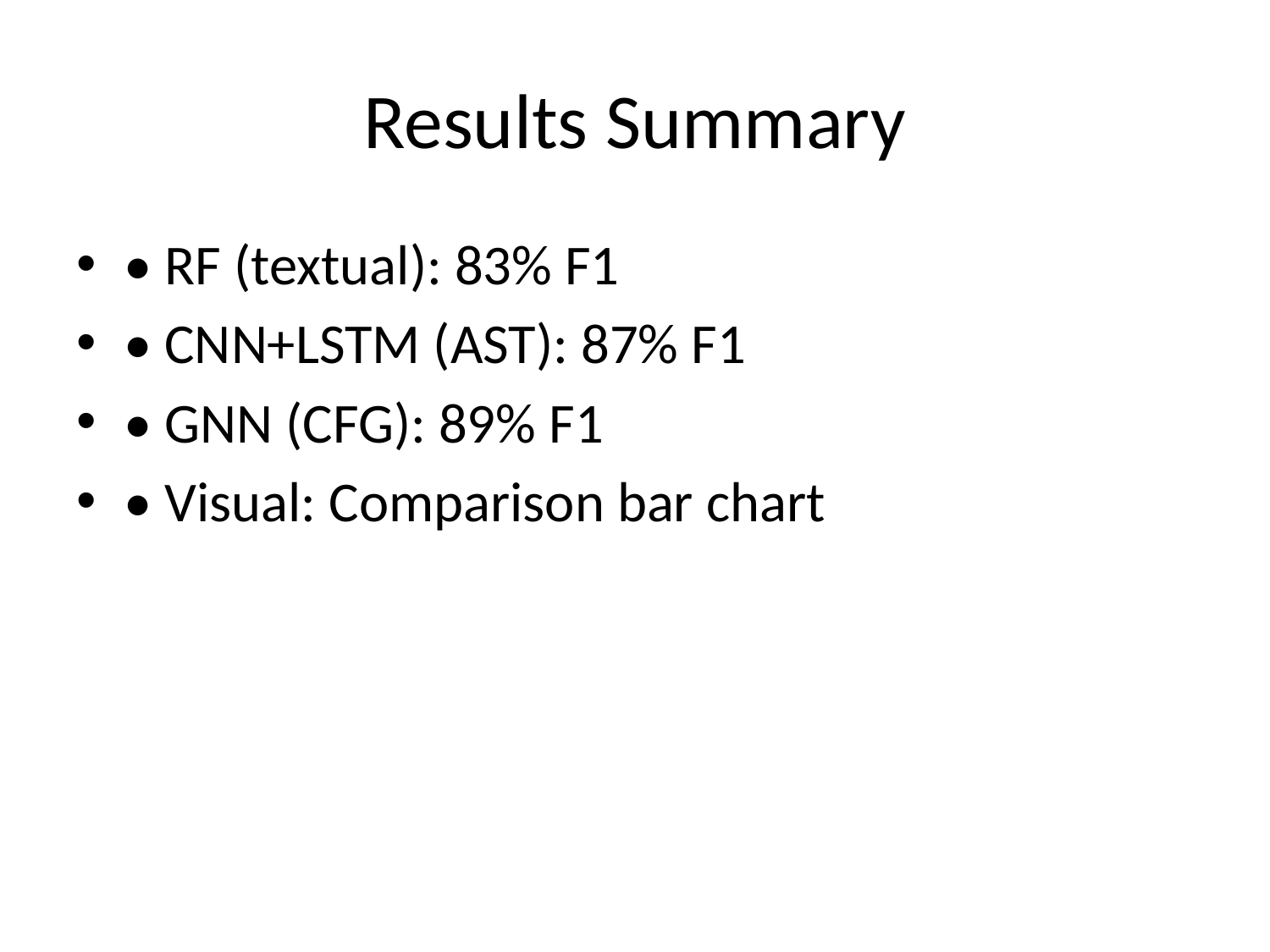

# Results Summary
• RF (textual): 83% F1
• CNN+LSTM (AST): 87% F1
• GNN (CFG): 89% F1
• Visual: Comparison bar chart